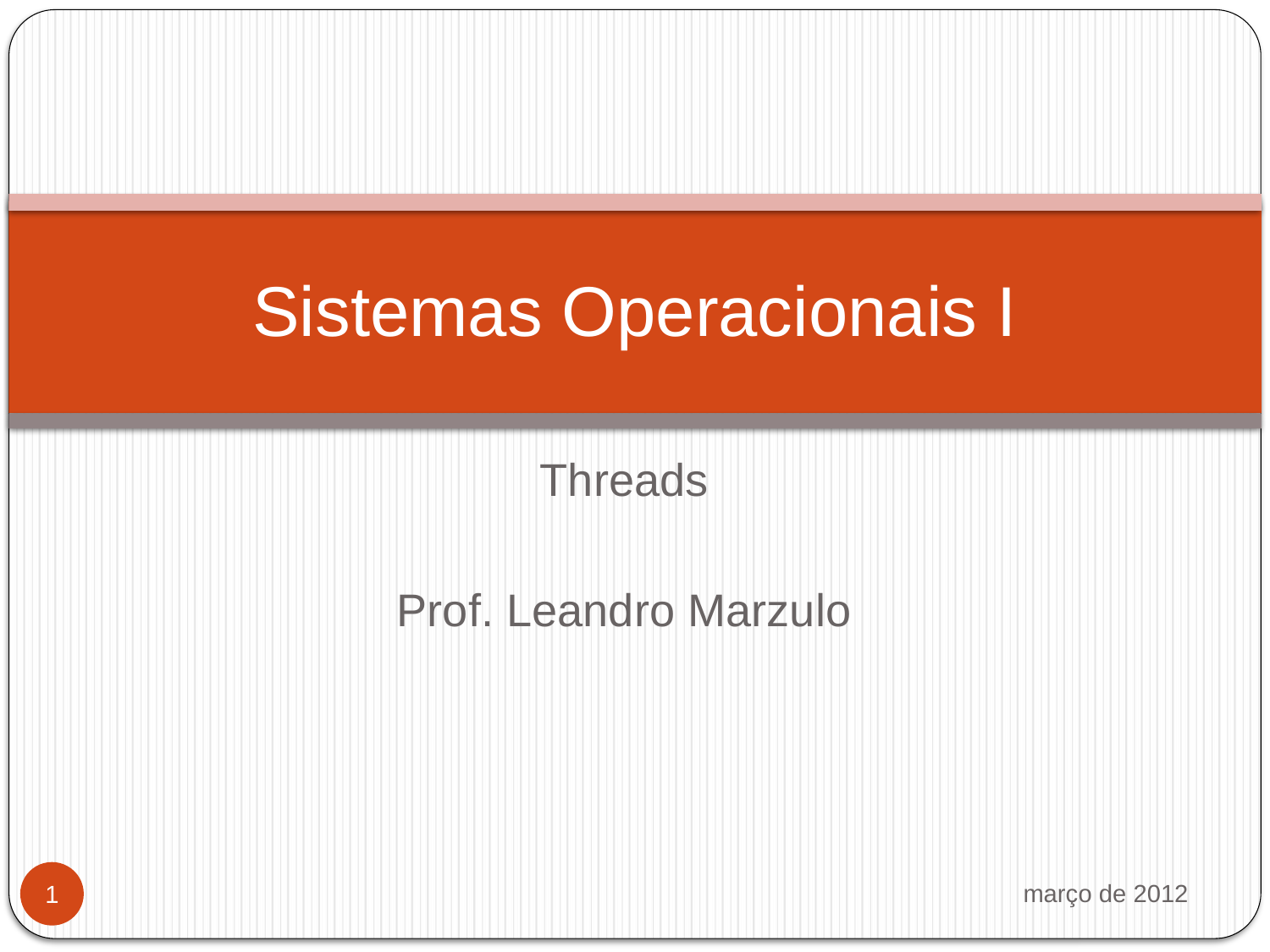

# Sistemas Operacionais I
Threads

Prof. Leandro Marzulo
março de 2012
1